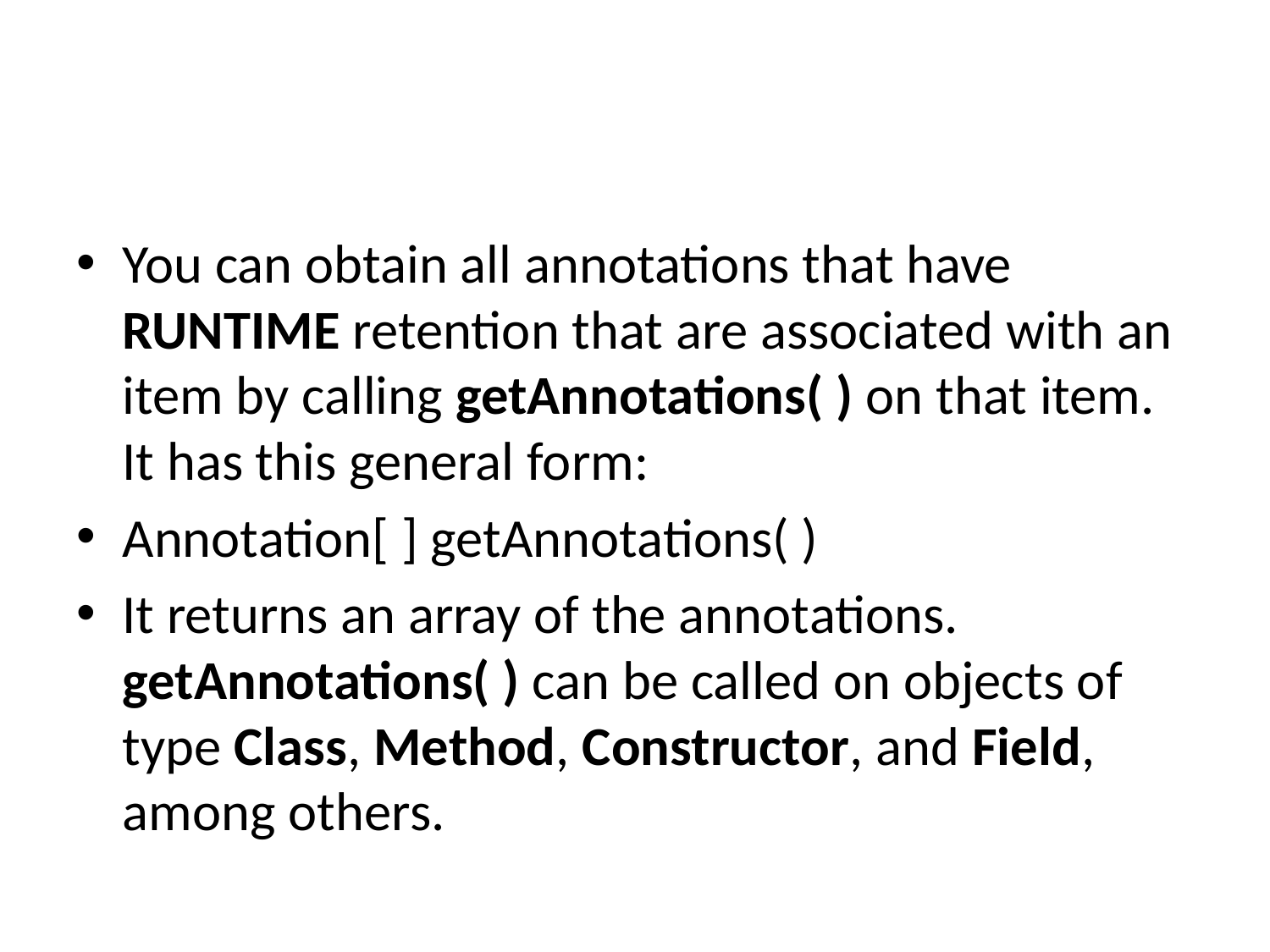

#
You can obtain all annotations that have RUNTIME retention that are associated with an item by calling getAnnotations( ) on that item. It has this general form:
Annotation[ ] getAnnotations( )
It returns an array of the annotations. getAnnotations( ) can be called on objects of type Class, Method, Constructor, and Field, among others.